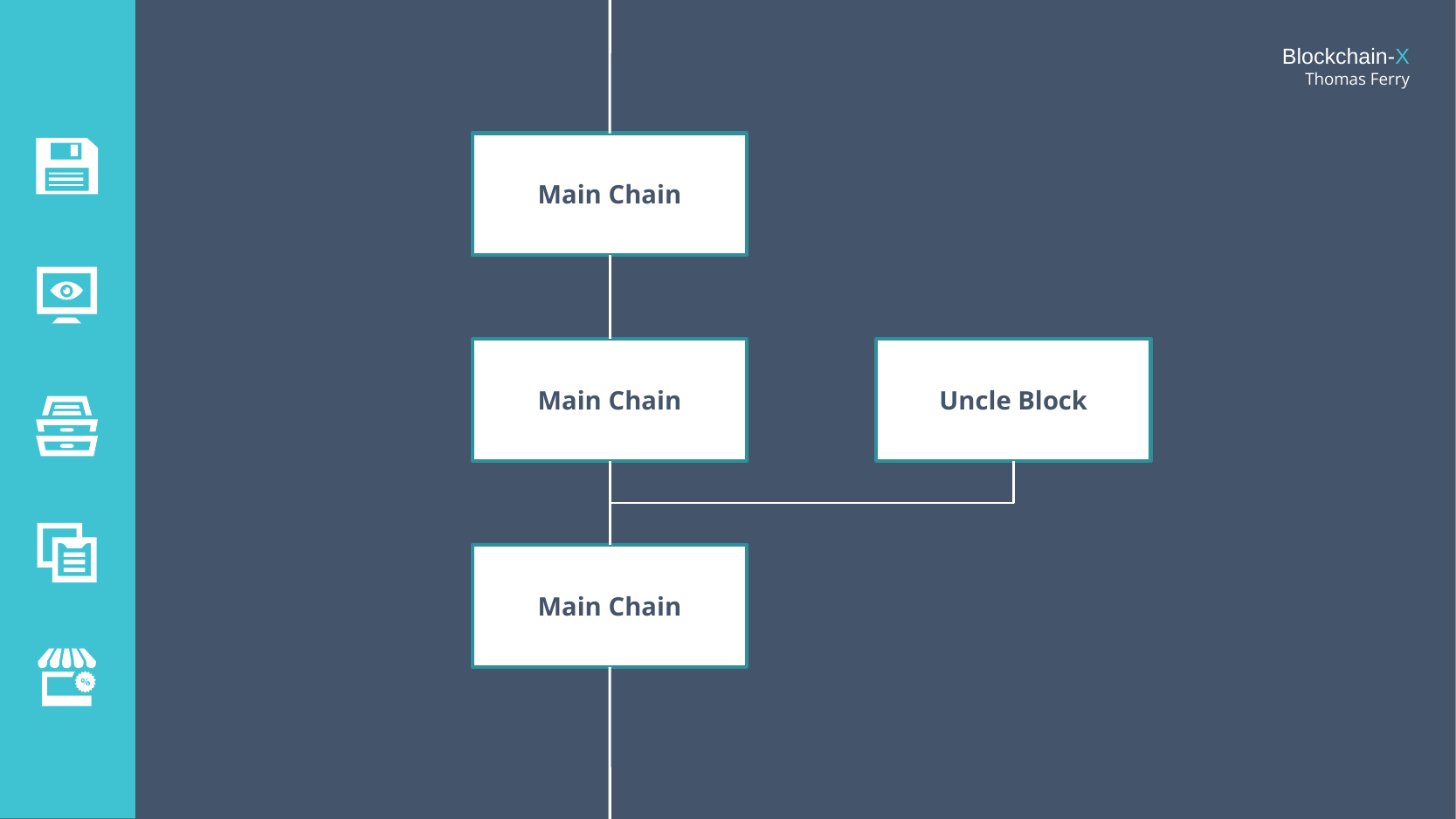

Main Chain

Main Chain
Uncle Block

Main Chain